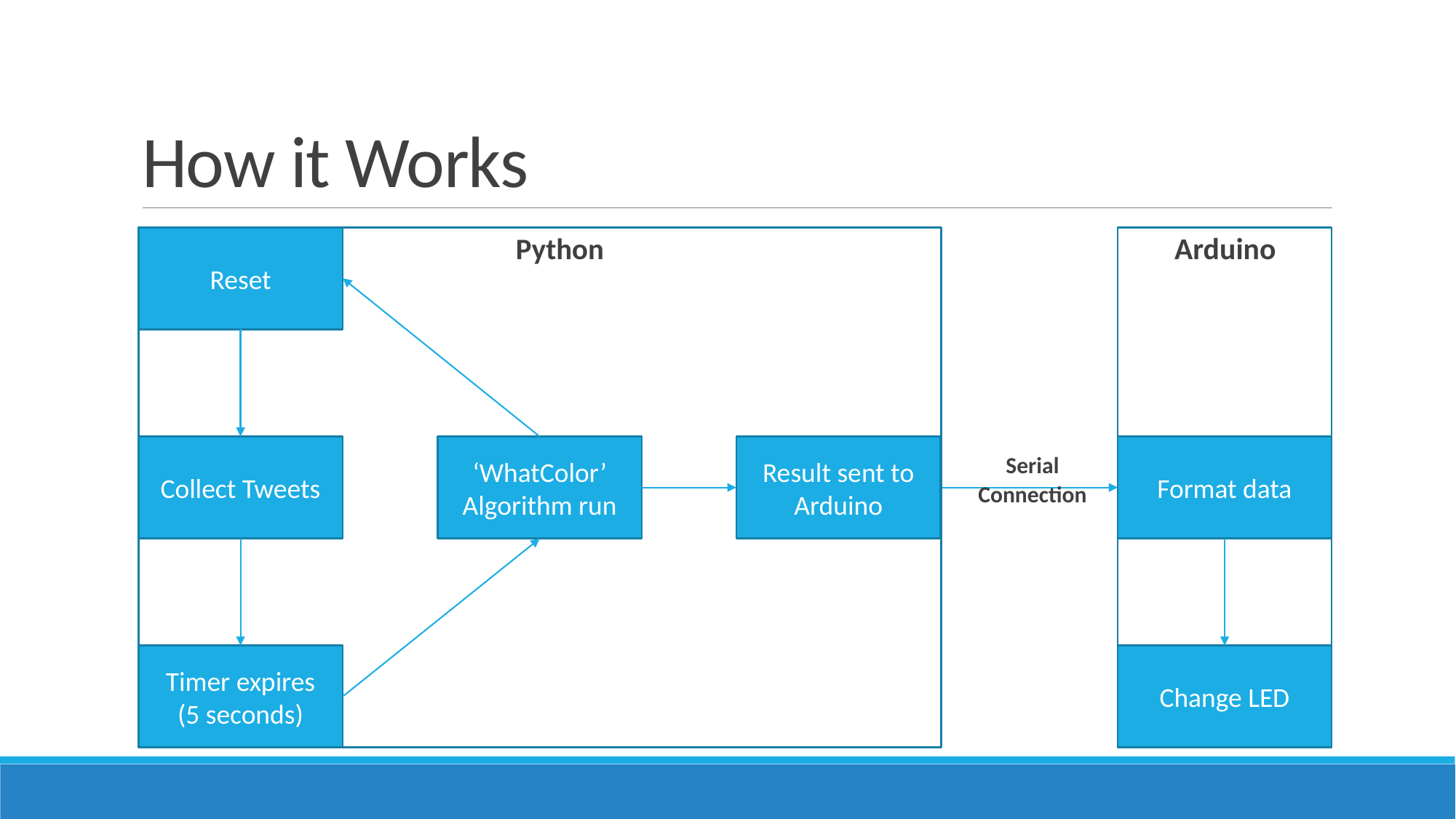

# How it Works
Reset

Arduino

Python

Collect Tweets
‘WhatColor’ Algorithm run
Result sent to Arduino
Format data
Serial
Connection

Timer expires
(5 seconds)
Change LED